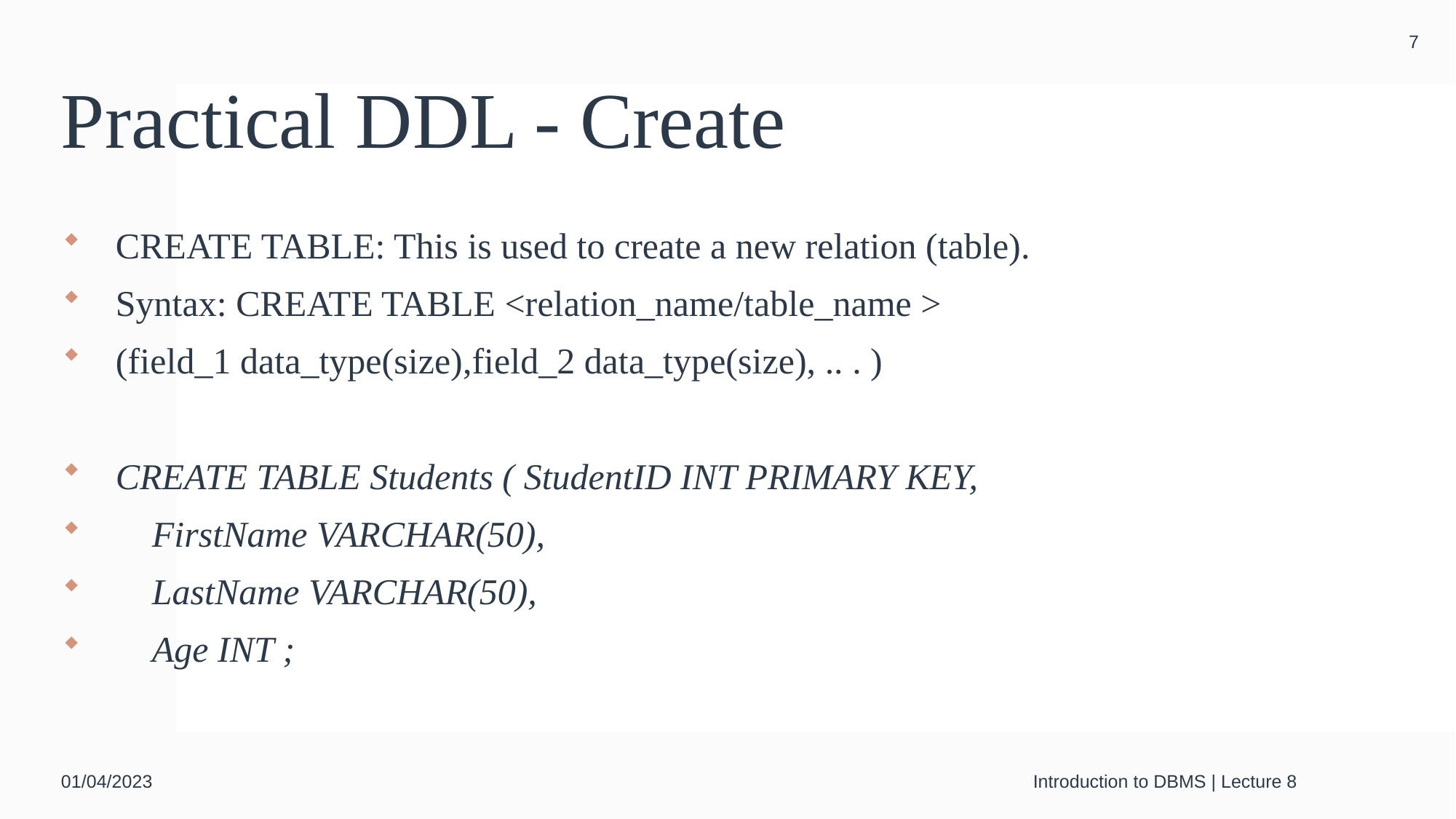

7
# Practical DDL - Create
CREATE TABLE: This is used to create a new relation (table).
Syntax: CREATE TABLE <relation_name/table_name >
(field_1 data_type(size),field_2 data_type(size), .. . )

CREATE TABLE Students ( StudentID INT PRIMARY KEY,
    FirstName VARCHAR(50),
    LastName VARCHAR(50),
    Age INT ;
01/04/2023
Introduction to DBMS | Lecture 8